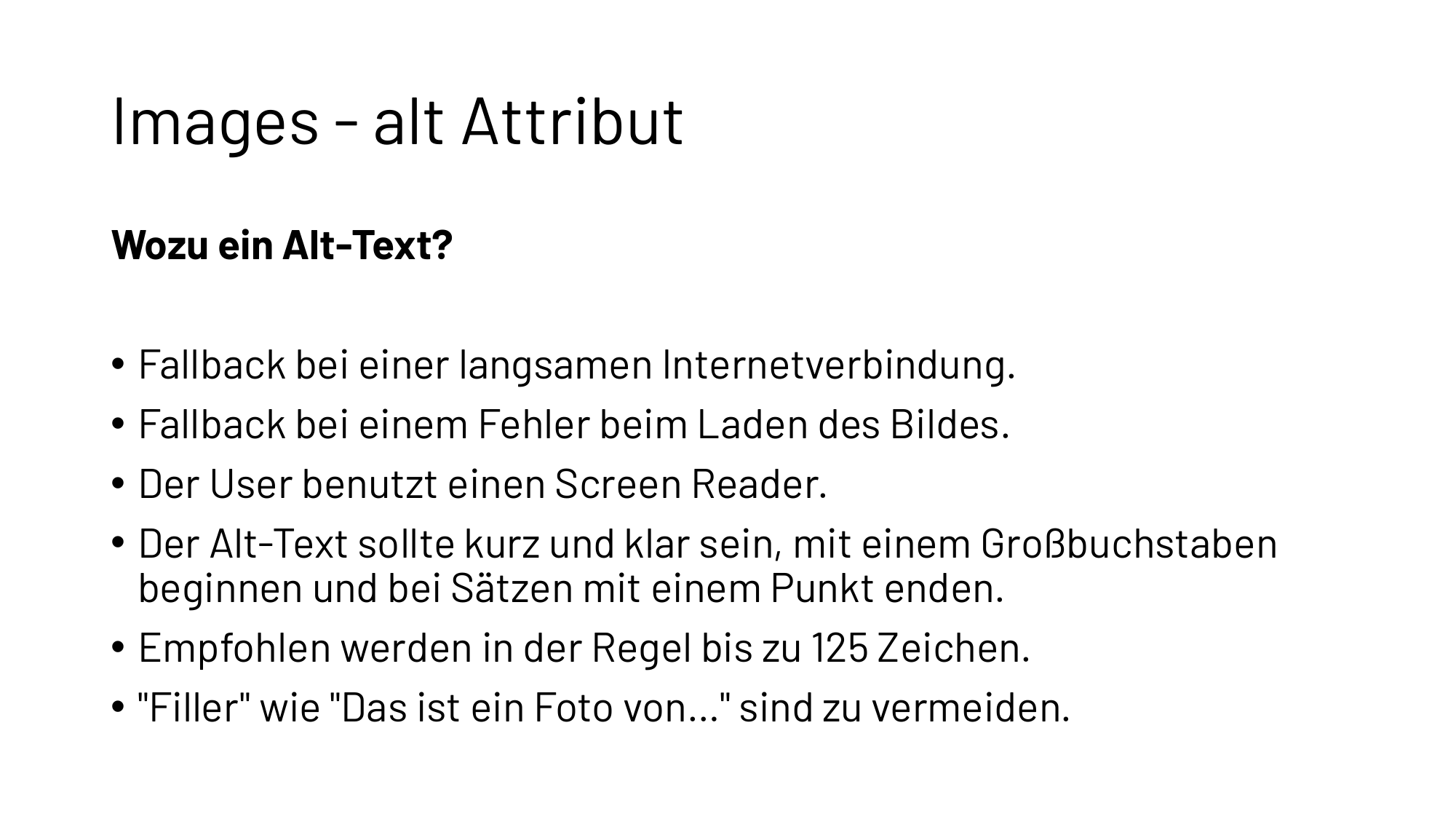

# Images - alt Attribut
Wozu ein Alt-Text?

Fallback bei einer langsamen Internetverbindung.
Fallback bei einem Fehler beim Laden des Bildes.
Der User benutzt einen Screen Reader.
Der Alt-Text sollte kurz und klar sein, mit einem Großbuchstaben beginnen und bei Sätzen mit einem Punkt enden.
Empfohlen werden in der Regel bis zu 125 Zeichen.
"Filler" wie "Das ist ein Foto von…" sind zu vermeiden.